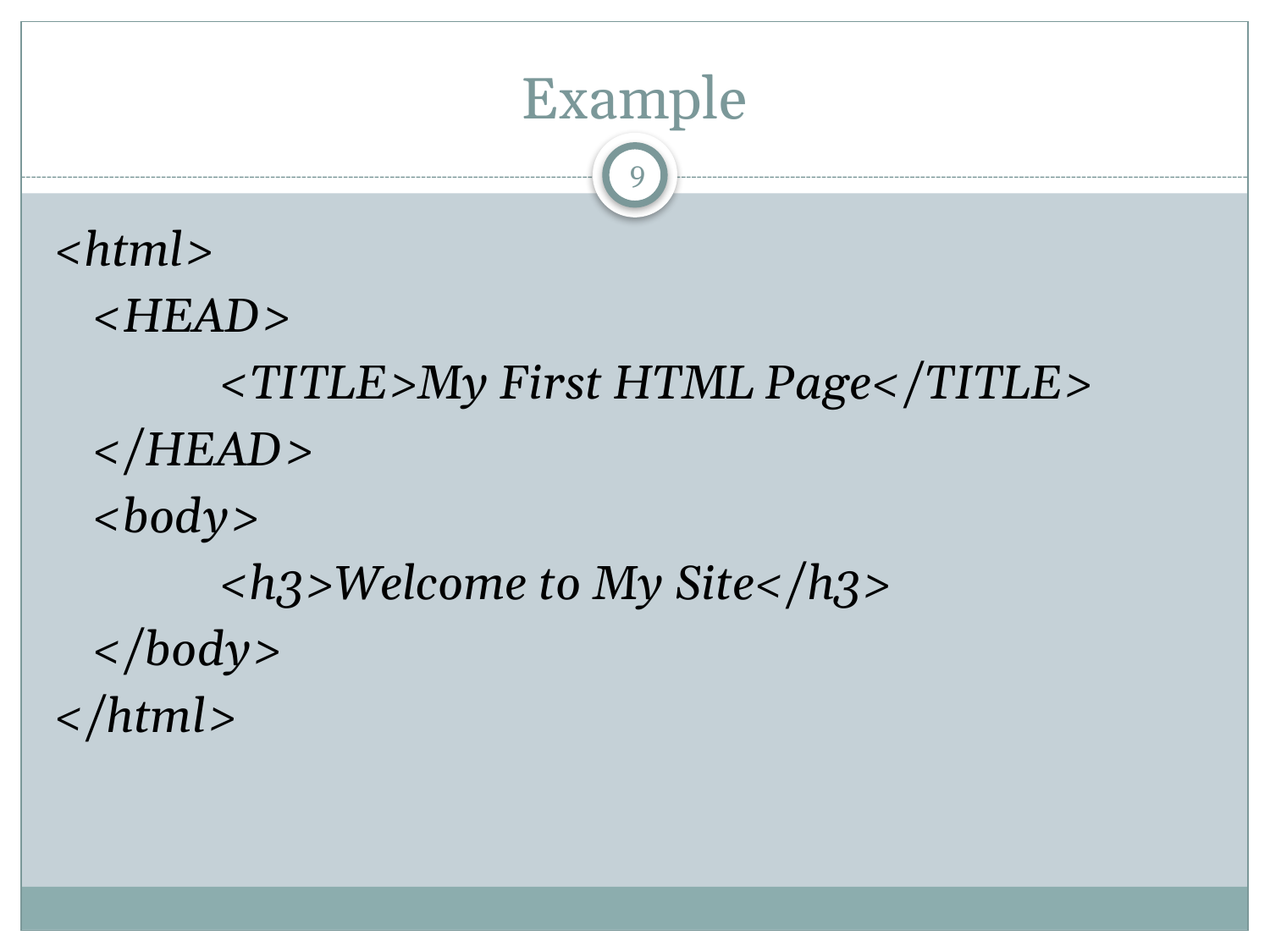

# Example
9
<html>
 	<HEAD>
 		<TITLE>My First HTML Page</TITLE>
	</HEAD>
 	<body>
   		<h3>Welcome to My Site</h3>
 	</body>
</html>